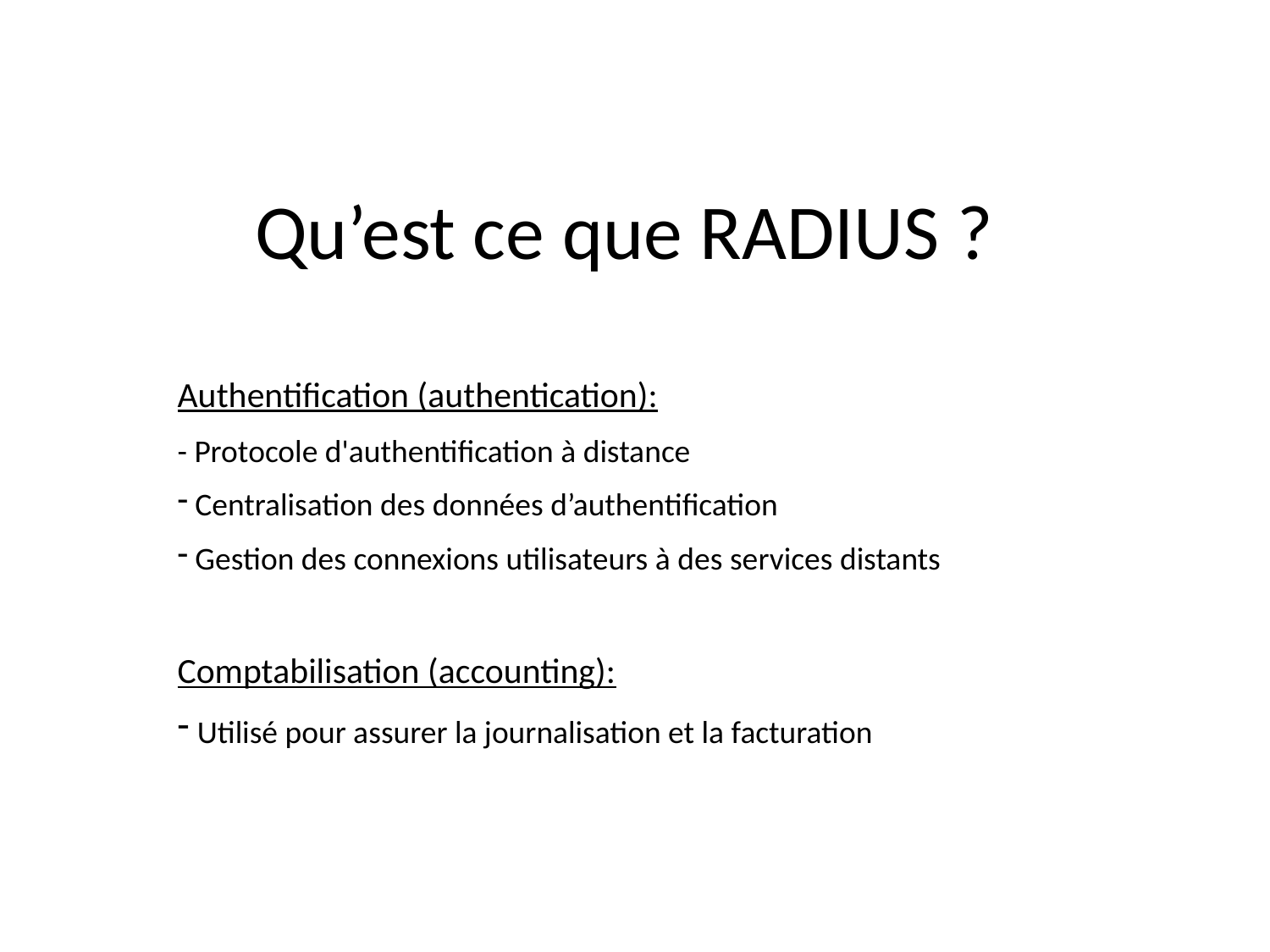

# Qu’est ce que RADIUS ?
Authentification (authentication):
- Protocole d'authentification à distance
 Centralisation des données d’authentification
 Gestion des connexions utilisateurs à des services distants

Comptabilisation (accounting):
 Utilisé pour assurer la journalisation et la facturation